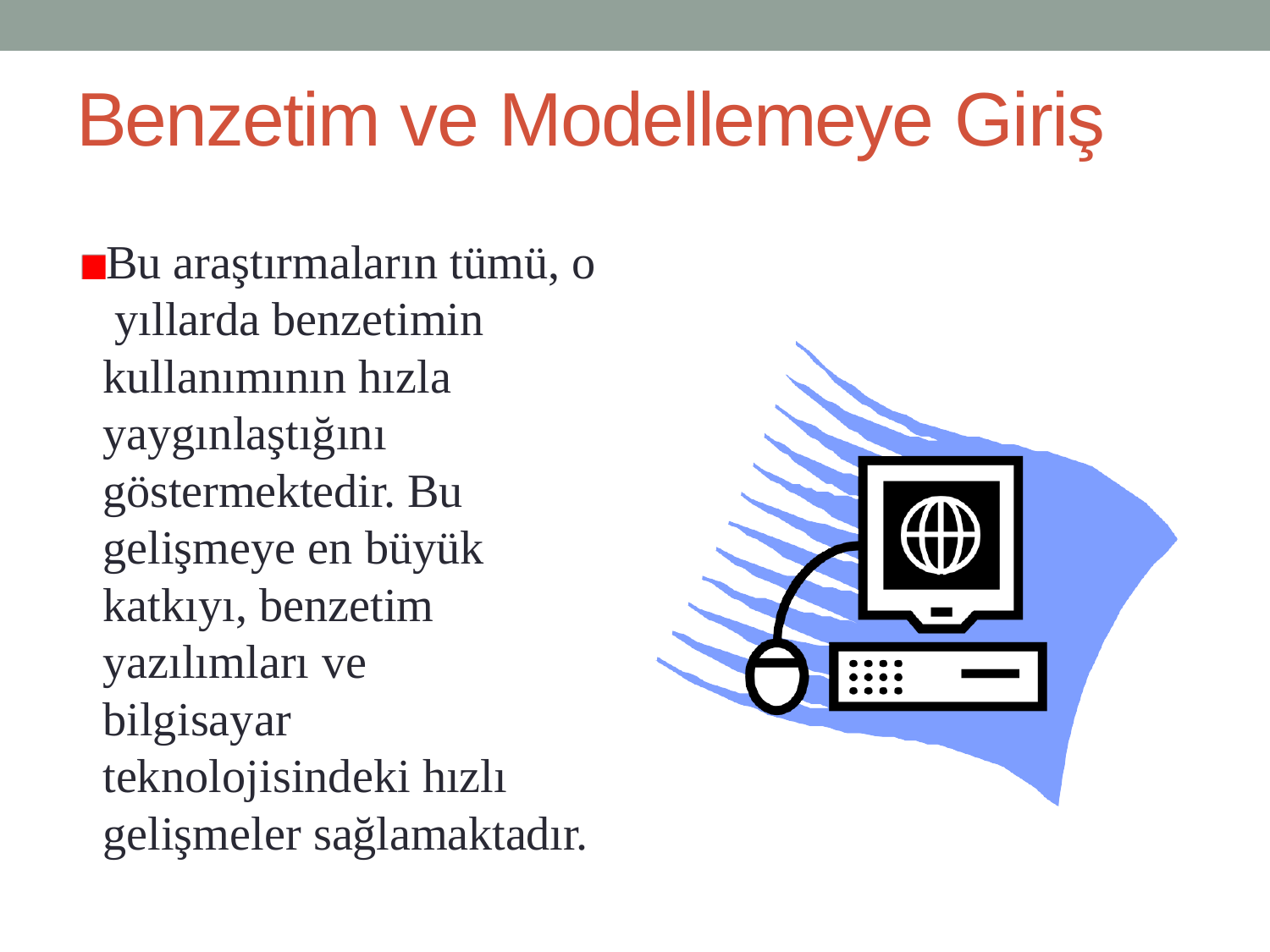

# Benzetim ve Modellemeye Giriş
Bu araştırmaların tümü, o  yıllarda benzetimin  kullanımının hızla  yaygınlaştığını  göstermektedir. Bu  gelişmeye en büyük  katkıyı, benzetim  yazılımları ve	bilgisayar  teknolojisindeki hızlı  gelişmeler sağlamaktadır.